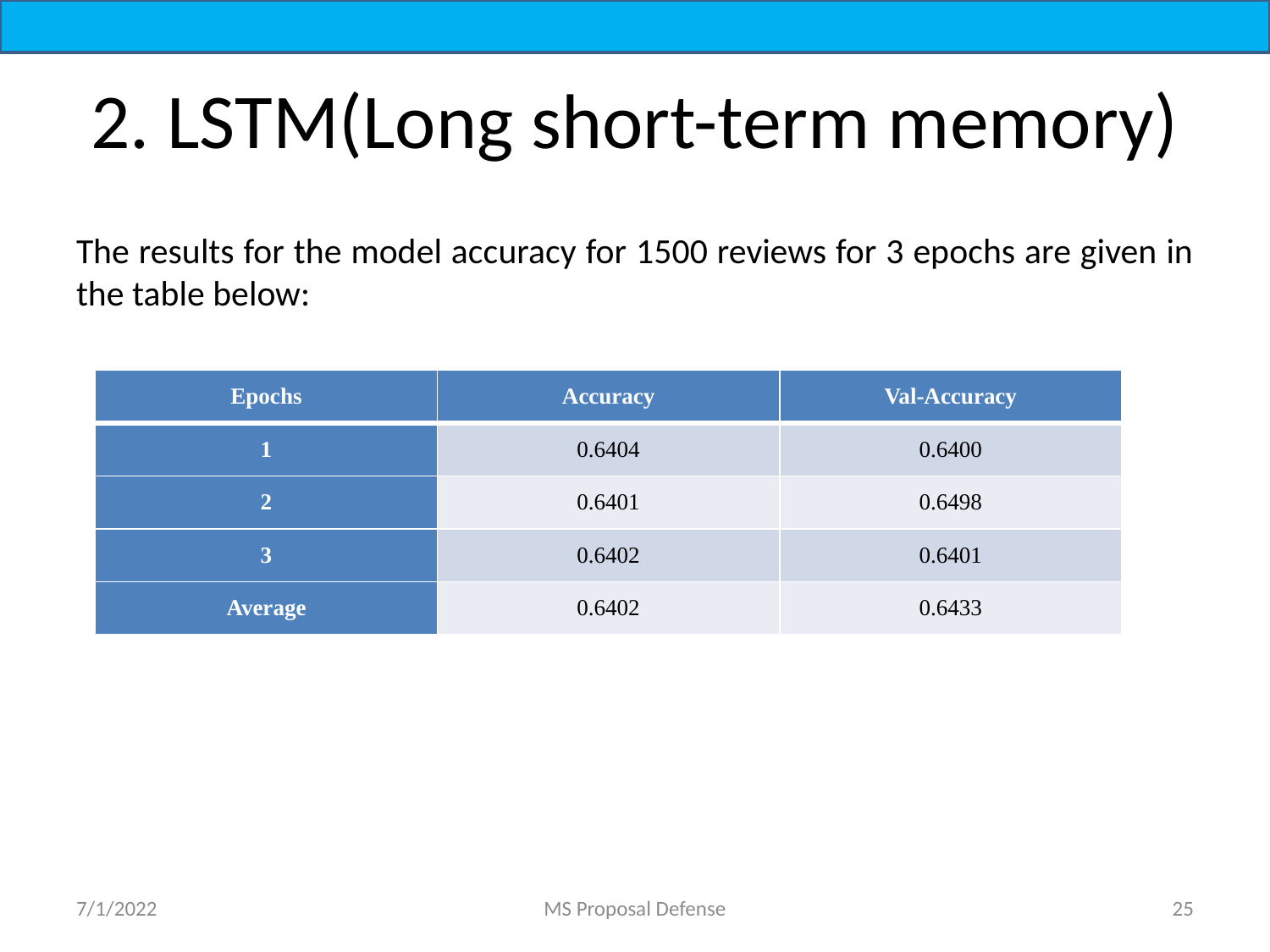

# 2. LSTM(Long short-term memory)
The results for the model accuracy for 1500 reviews for 3 epochs are given in the table below:
| Epochs | Accuracy | Val-Accuracy |
| --- | --- | --- |
| 1 | 0.6404 | 0.6400 |
| 2 | 0.6401 | 0.6498 |
| 3 | 0.6402 | 0.6401 |
| Average | 0.6402 | 0.6433 |
7/1/2022
MS Proposal Defense
25